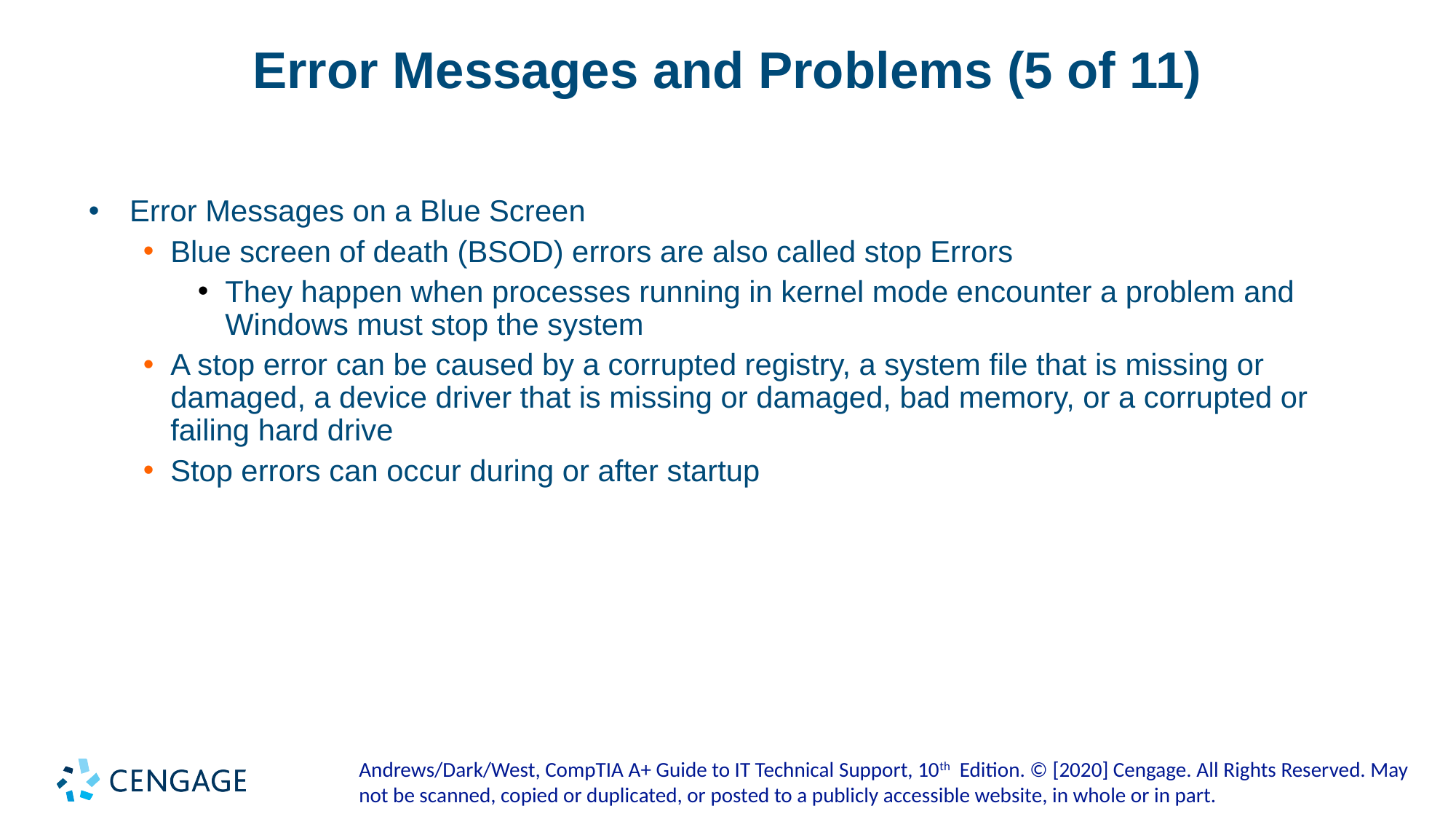

# Error Messages and Problems (5 of 11)
Error Messages on a Blue Screen
Blue screen of death (BSOD) errors are also called stop Errors
They happen when processes running in kernel mode encounter a problem and Windows must stop the system
A stop error can be caused by a corrupted registry, a system file that is missing or damaged, a device driver that is missing or damaged, bad memory, or a corrupted or failing hard drive
Stop errors can occur during or after startup